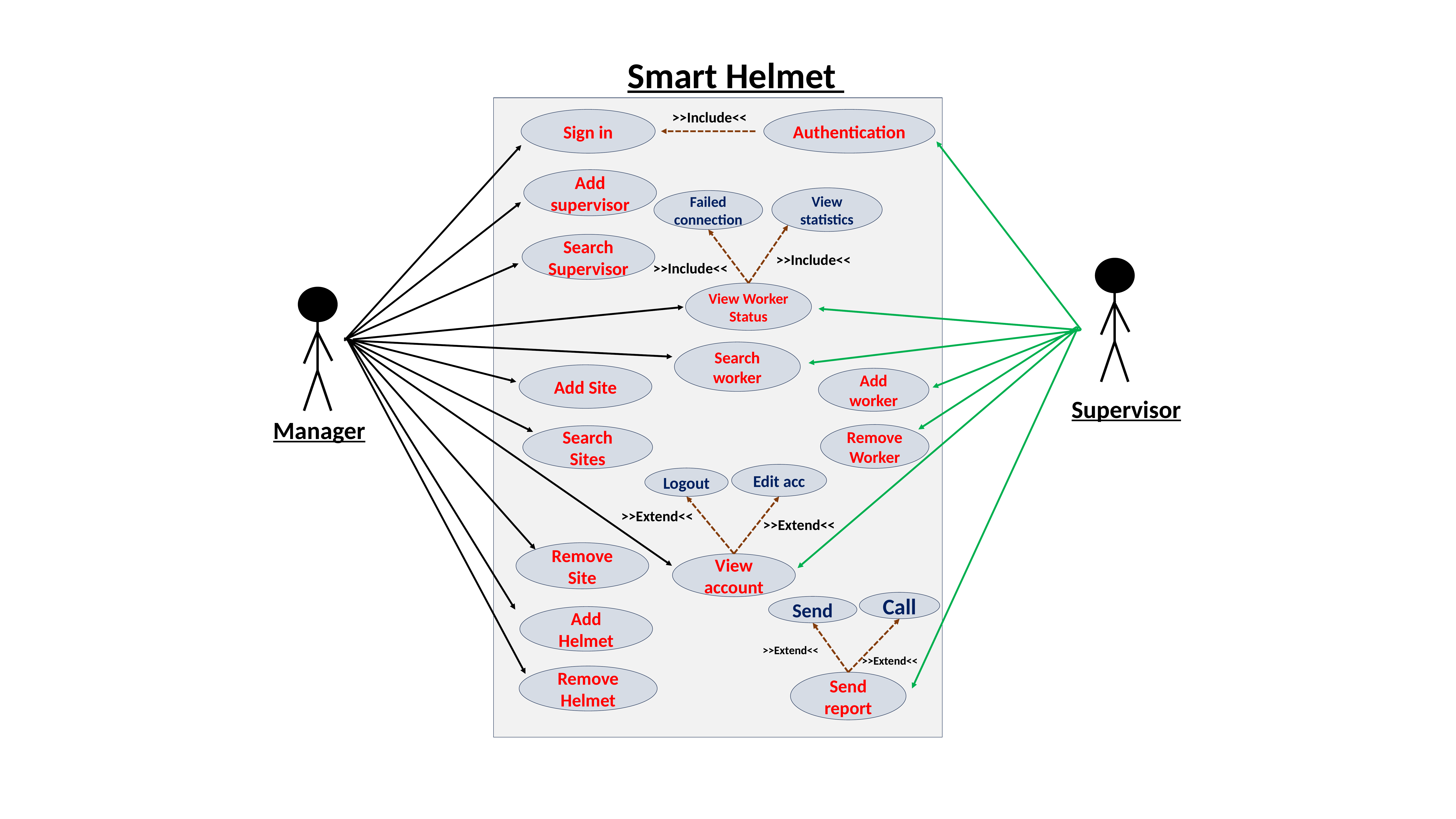

Smart Helmet

>>Include<<
Sign in
Authentication
Add supervisor
View statistics
Failed connection
Search Supervisor
>>Include<<
>>Include<<

View Worker Status

Search worker
Add Site
Add worker
Supervisor
Manager
Remove Worker
Search Sites
Edit acc
Logout
>>Extend<<
>>Extend<<
Remove Site
View account
Call
Send
Add Helmet
>>Extend<<
>>Extend<<
Remove Helmet
Send report